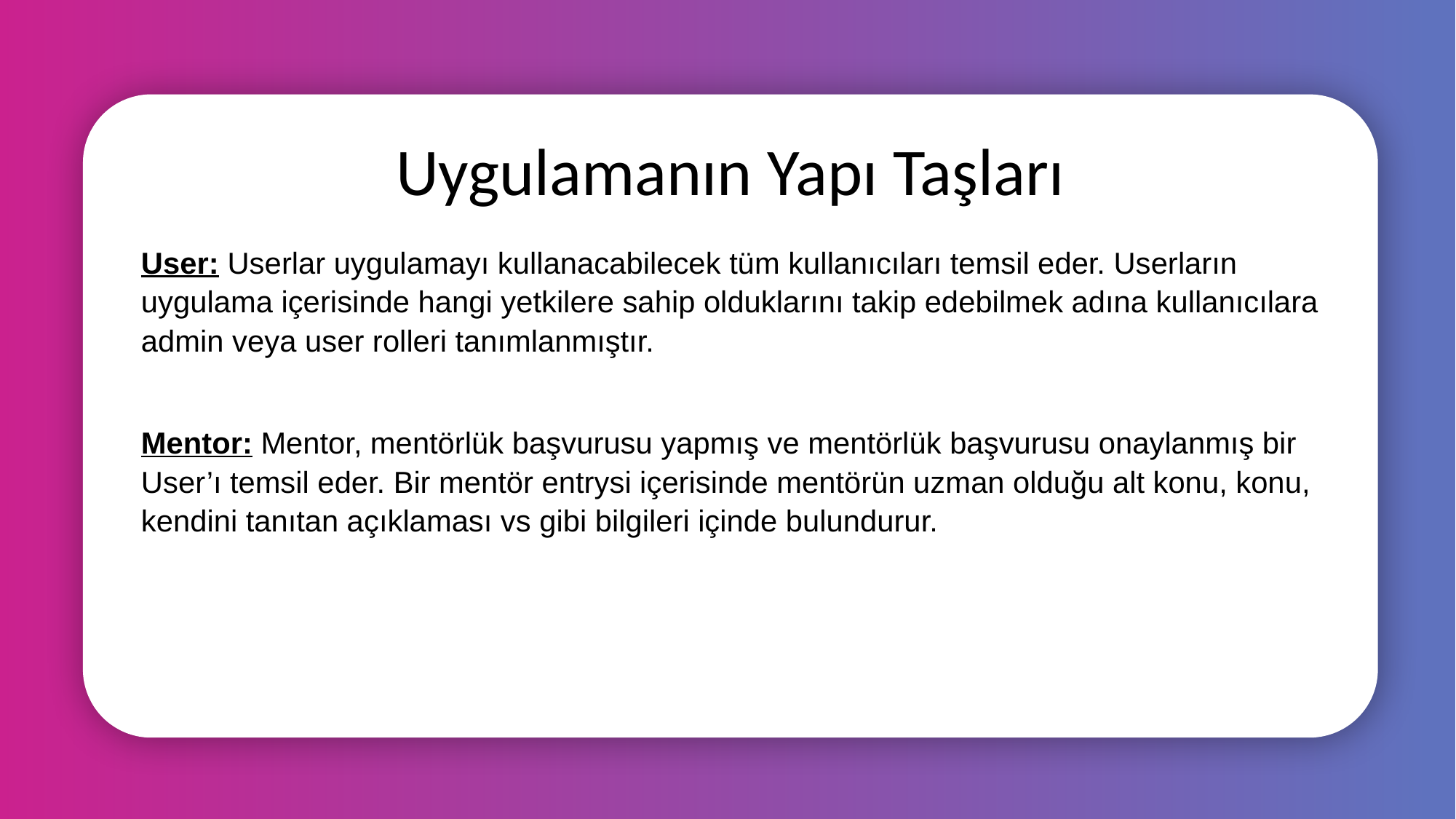

# Uygulamanın Yapı Taşları
User: Userlar uygulamayı kullanacabilecek tüm kullanıcıları temsil eder. Userların uygulama içerisinde hangi yetkilere sahip olduklarını takip edebilmek adına kullanıcılara admin veya user rolleri tanımlanmıştır.

Mentor: Mentor, mentörlük başvurusu yapmış ve mentörlük başvurusu onaylanmış bir User’ı temsil eder. Bir mentör entrysi içerisinde mentörün uzman olduğu alt konu, konu, kendini tanıtan açıklaması vs gibi bilgileri içinde bulundurur.